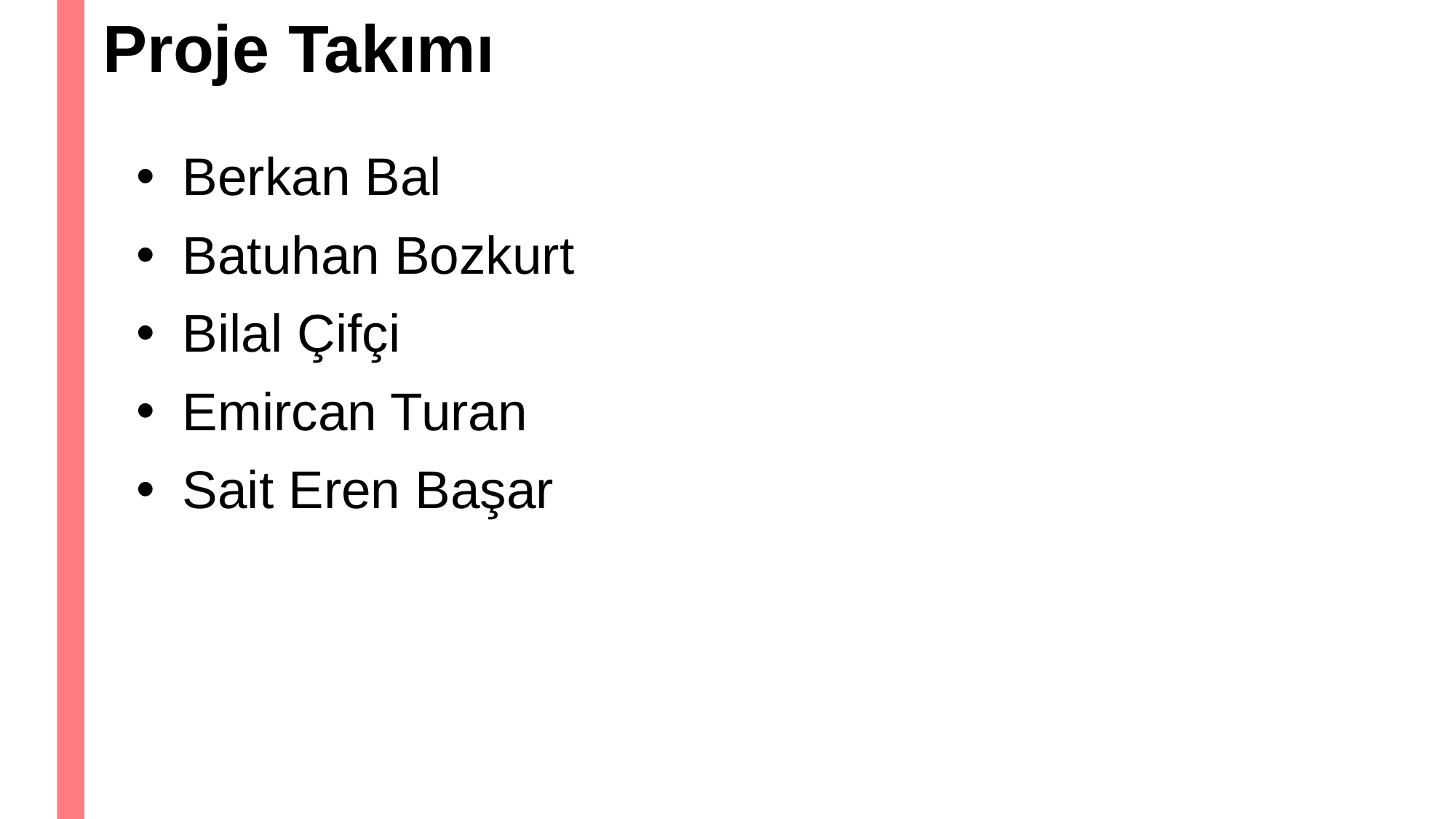

# Proje Takımı
Berkan Bal
Batuhan Bozkurt
Bilal Çifçi
Emircan Turan
Sait Eren Başar